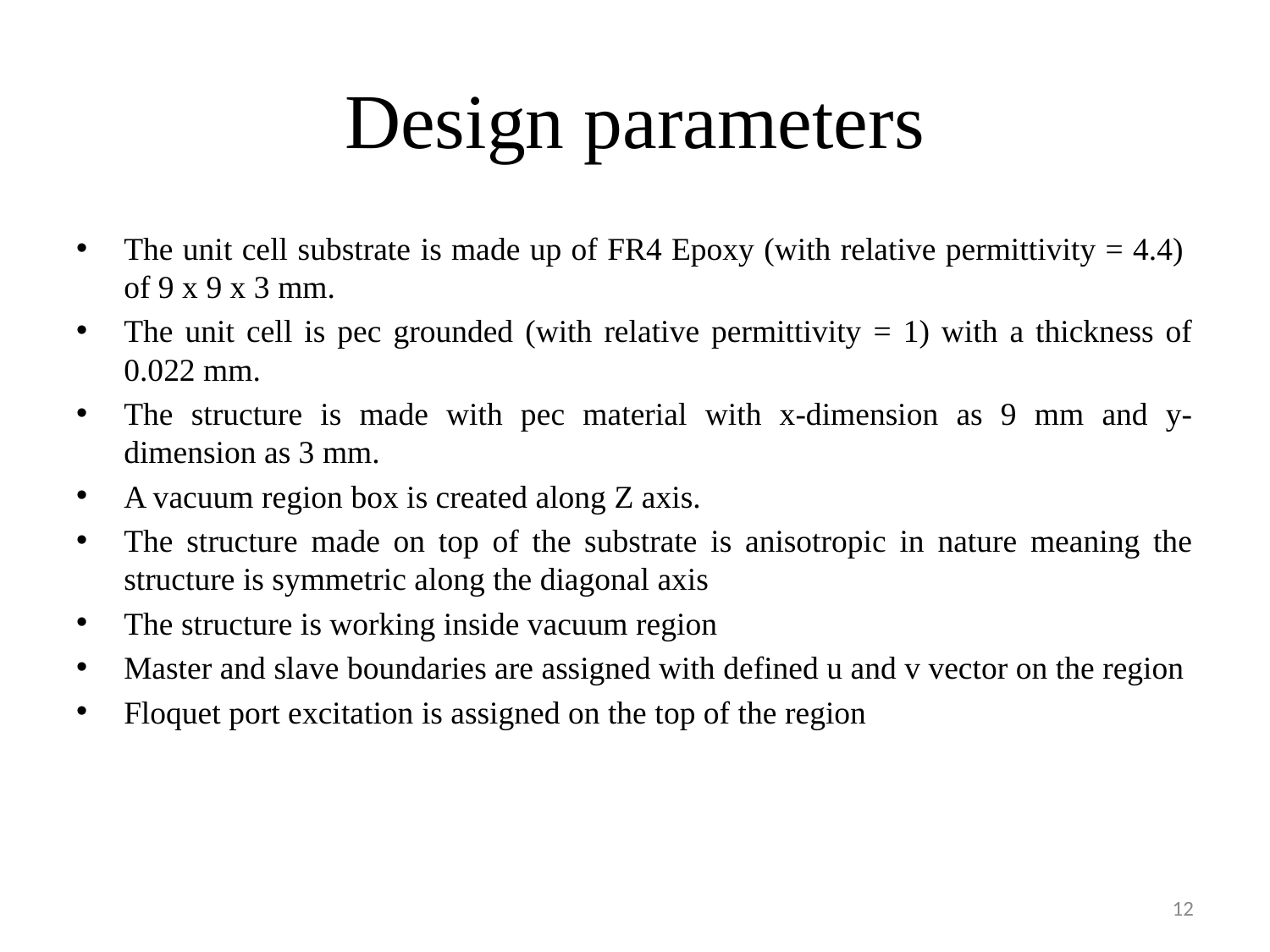

# Design parameters
The unit cell substrate is made up of FR4 Epoxy (with relative permittivity = 4.4)  of 9 x 9 x 3 mm.
The unit cell is pec grounded (with relative permittivity = 1) with a thickness of 0.022 mm.
The structure is made with pec material with x-dimension as 9 mm and y-dimension as 3 mm.
A vacuum region box is created along Z axis.
The structure made on top of the substrate is anisotropic in nature meaning the structure is symmetric along the diagonal axis
The structure is working inside vacuum region
Master and slave boundaries are assigned with defined u and v vector on the region
Floquet port excitation is assigned on the top of the region
12